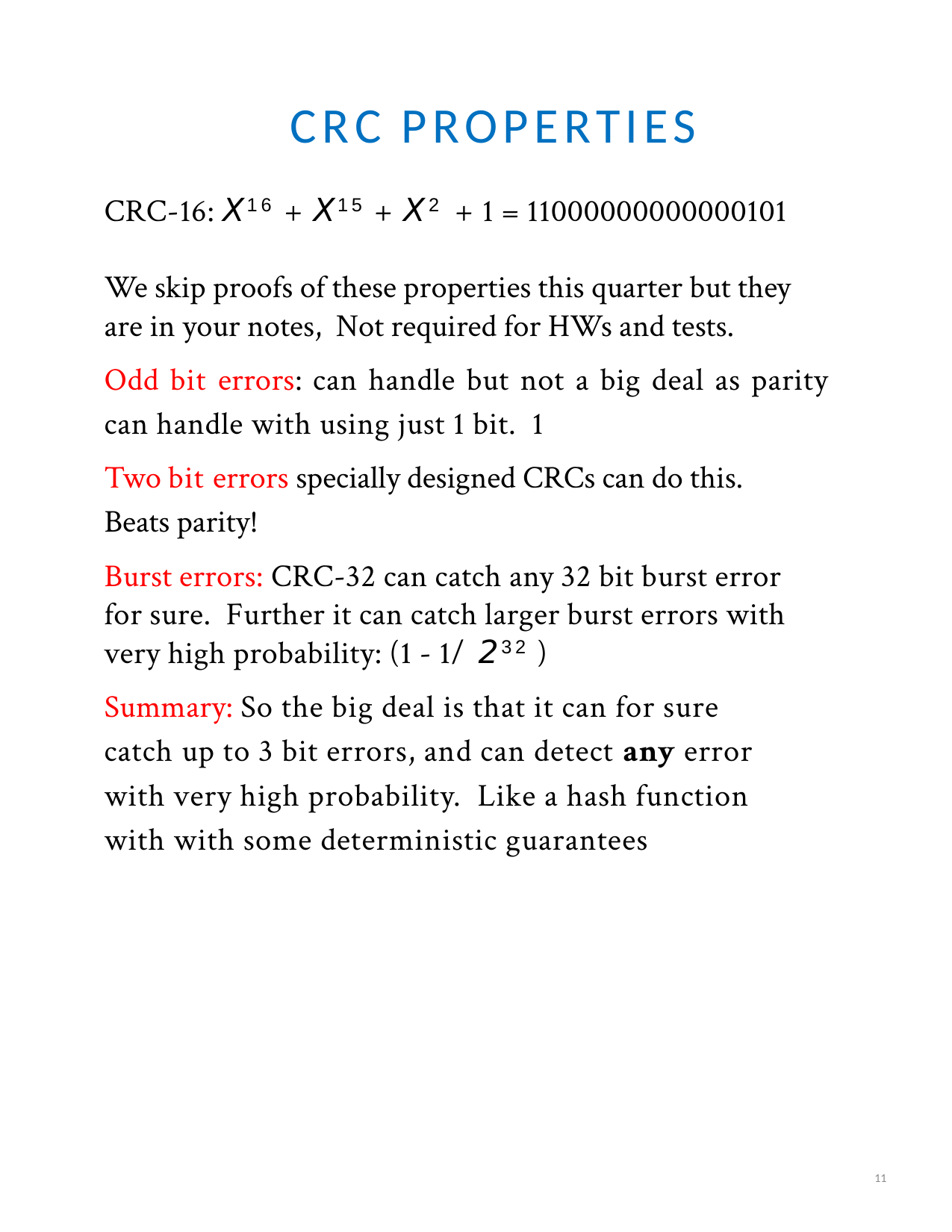

11
CRC PROPERTIES

CRC-16: X16 + X15 + X2 + 1 = 11000000000000101

We skip proofs of these properties this quarter but they are in your notes,  Not required for HWs and tests.
Odd bit errors: can handle but not a big deal as parity can handle with using just 1 bit.  1
Two bit errors specially designed CRCs can do this.  Beats parity!
Burst errors: CRC-32 can catch any 32 bit burst error for sure.  Further it can catch larger burst errors with very high probability: (1 - 1/ 232 )
Summary: So the big deal is that it can for sure catch up to 3 bit errors, and can detect any error with very high probability.  Like a hash function with with some deterministic guarantees